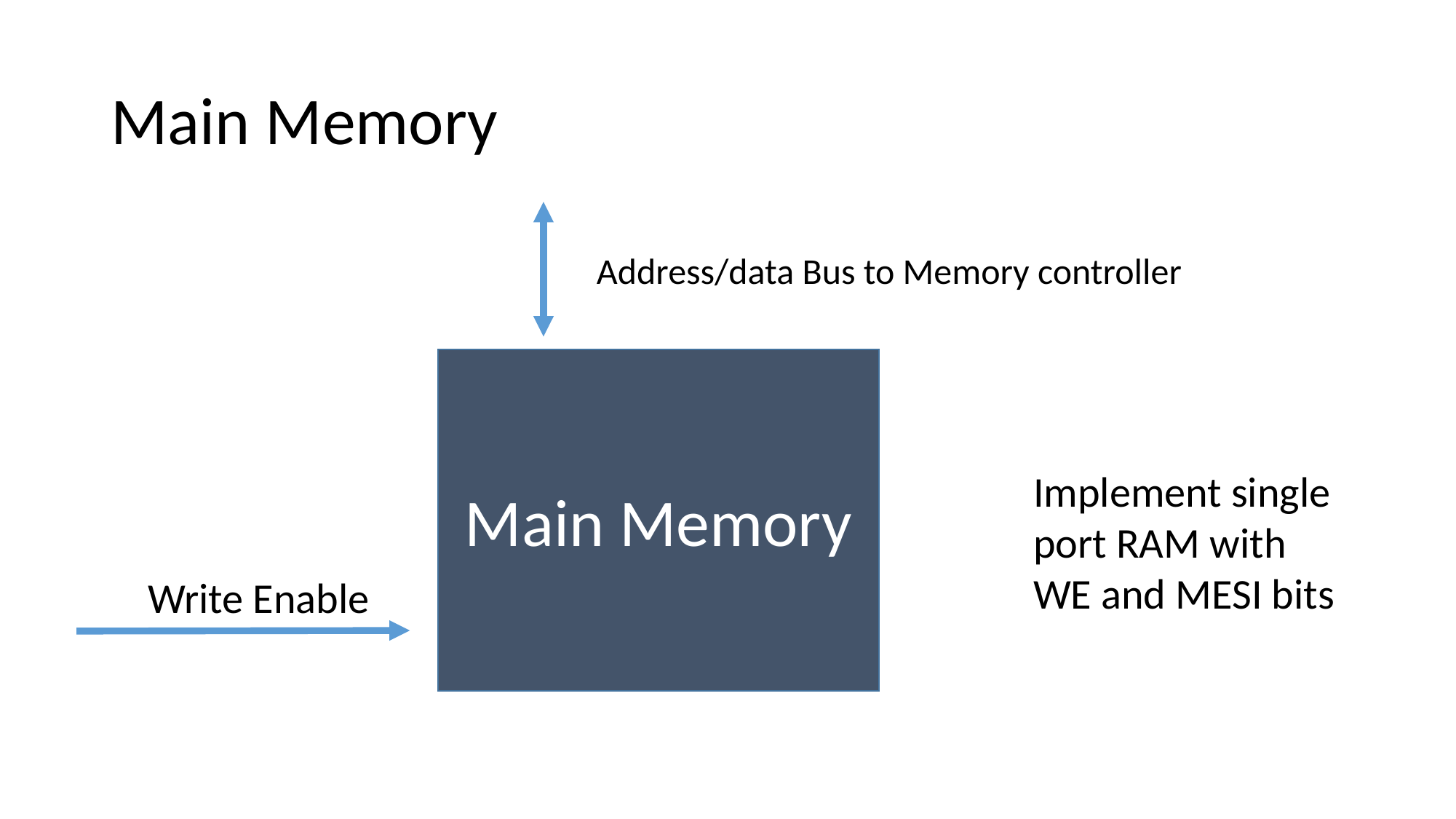

# Main Memory
Address/data Bus to Memory controller

Main Memory
Implement single port RAM with WE and MESI bits
Write Enable